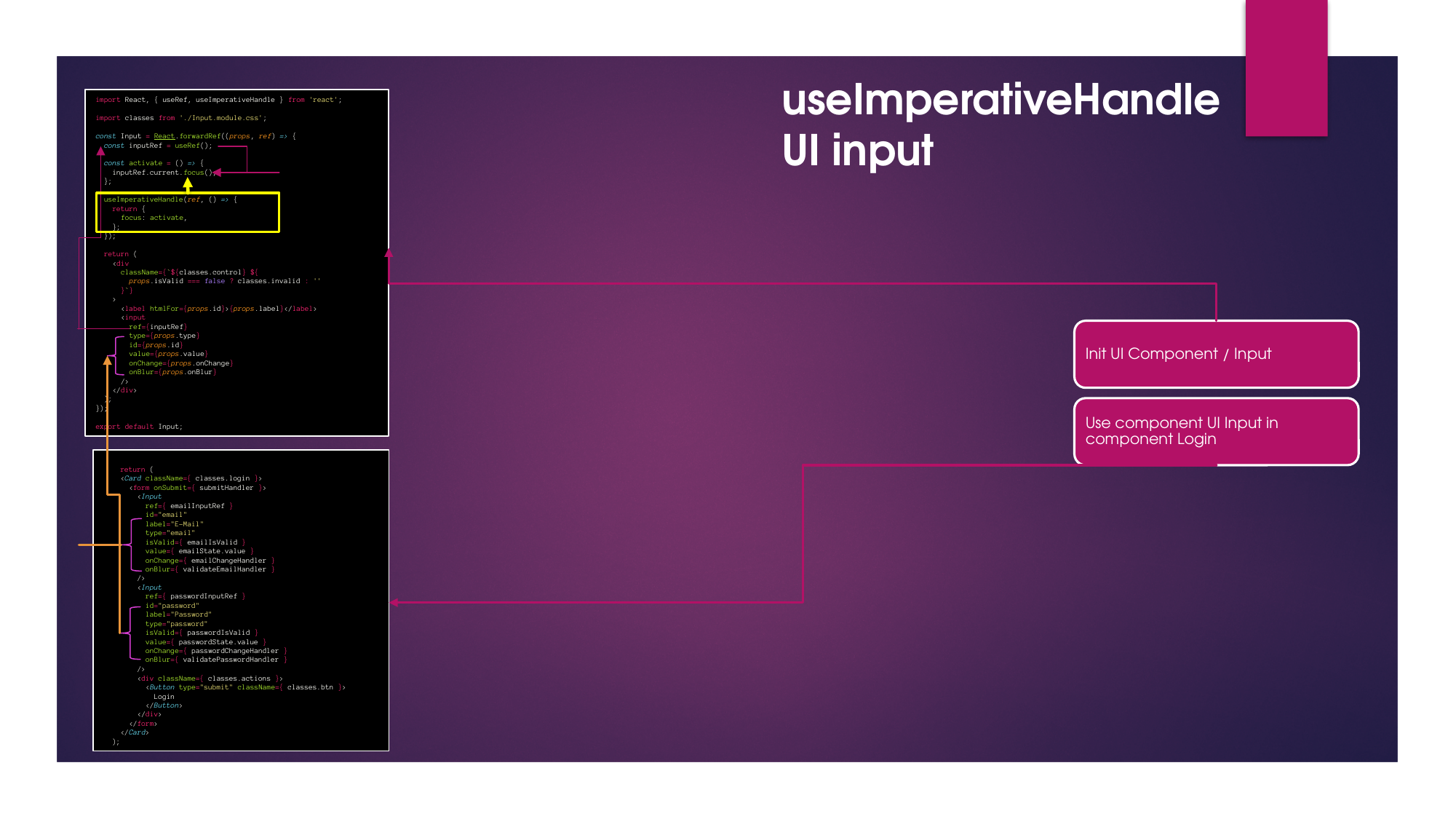

useImperativeHandle
UI input
import React, { useRef, useImperativeHandle } from 'react';
import classes from './Input.module.css';
const Input = React.forwardRef((props, ref) => {
  const inputRef = useRef();
  const activate = () => {
    inputRef.current.focus();
  };
  useImperativeHandle(ref, () => {
    return {
      focus: activate,
    };
  });
  return (
    <div
      className={`${classes.control} ${
        props.isValid === false ? classes.invalid : ''
      }`}
    >
      <label htmlFor={props.id}>{props.label}</label>
      <input
        ref={inputRef}
        type={props.type}
        id={props.id}
        value={props.value}
        onChange={props.onChange}
        onBlur={props.onBlur}
      />
    </div>
  );
});
export default Input;

Init UI Component / Input
Use component UI Input in component Login

    return (
    <Card className={ classes.login }>
      <form onSubmit={ submitHandler }>
        <Input
          ref={ emailInputRef }
          id="email"
          label="E-Mail"
          type="email"
          isValid={ emailIsValid }
          value={ emailState.value }
          onChange={ emailChangeHandler }
          onBlur={ validateEmailHandler }
        />
        <Input
          ref={ passwordInputRef }
          id="password"
          label="Password"
          type="password"
          isValid={ passwordIsValid }
          value={ passwordState.value }
          onChange={ passwordChangeHandler }
          onBlur={ validatePasswordHandler }
        />
        <div className={ classes.actions }>
          <Button type="submit" className={ classes.btn }>
            Login
          </Button>
        </div>
      </form>
    </Card>
  );